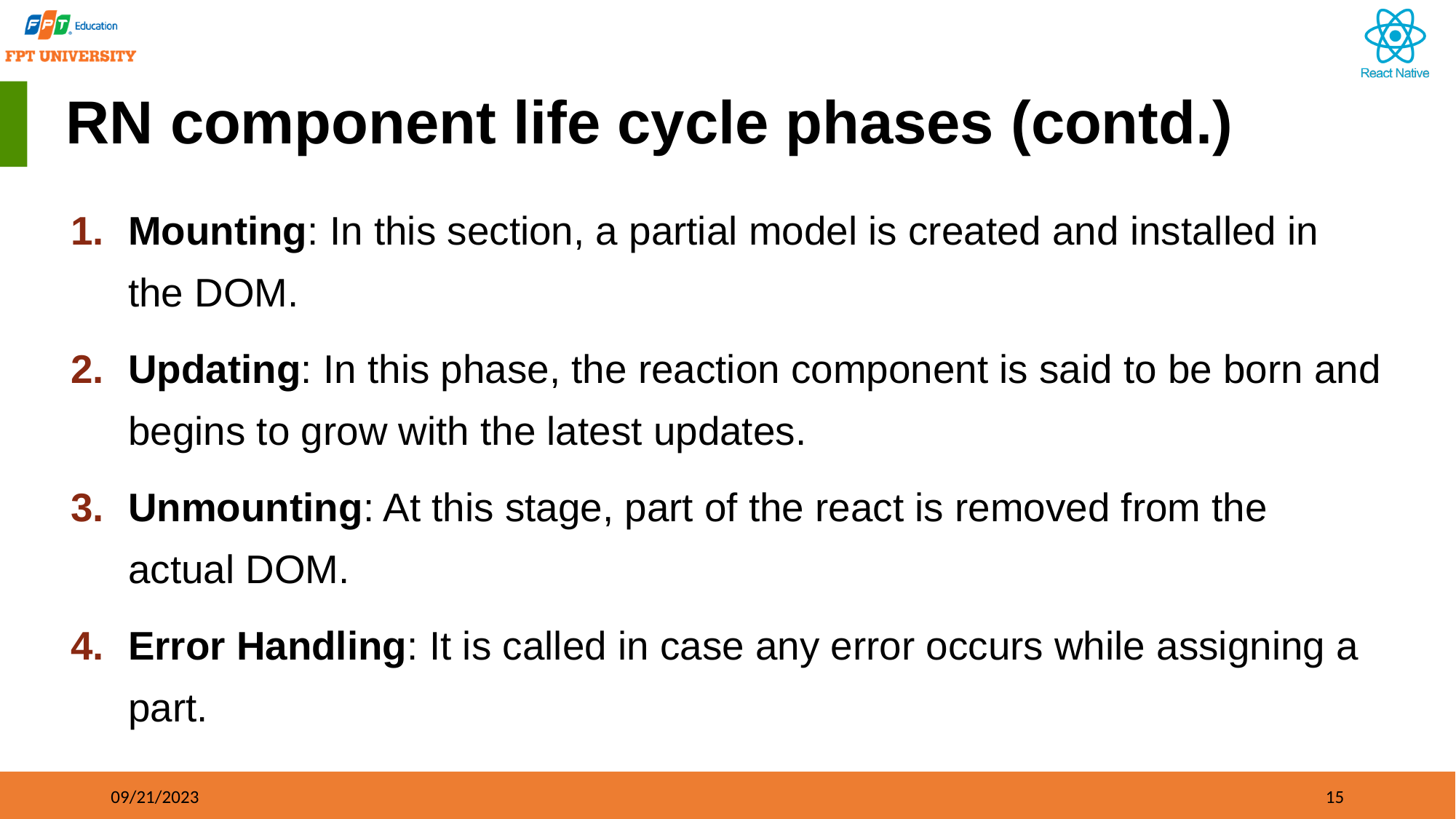

# RN component life cycle phases (contd.)
Mounting: In this section, a partial model is created and installed in the DOM.
Updating: In this phase, the reaction component is said to be born and begins to grow with the latest updates.
Unmounting: At this stage, part of the react is removed from the actual DOM.
Error Handling: It is called in case any error occurs while assigning a part.
09/21/2023
15